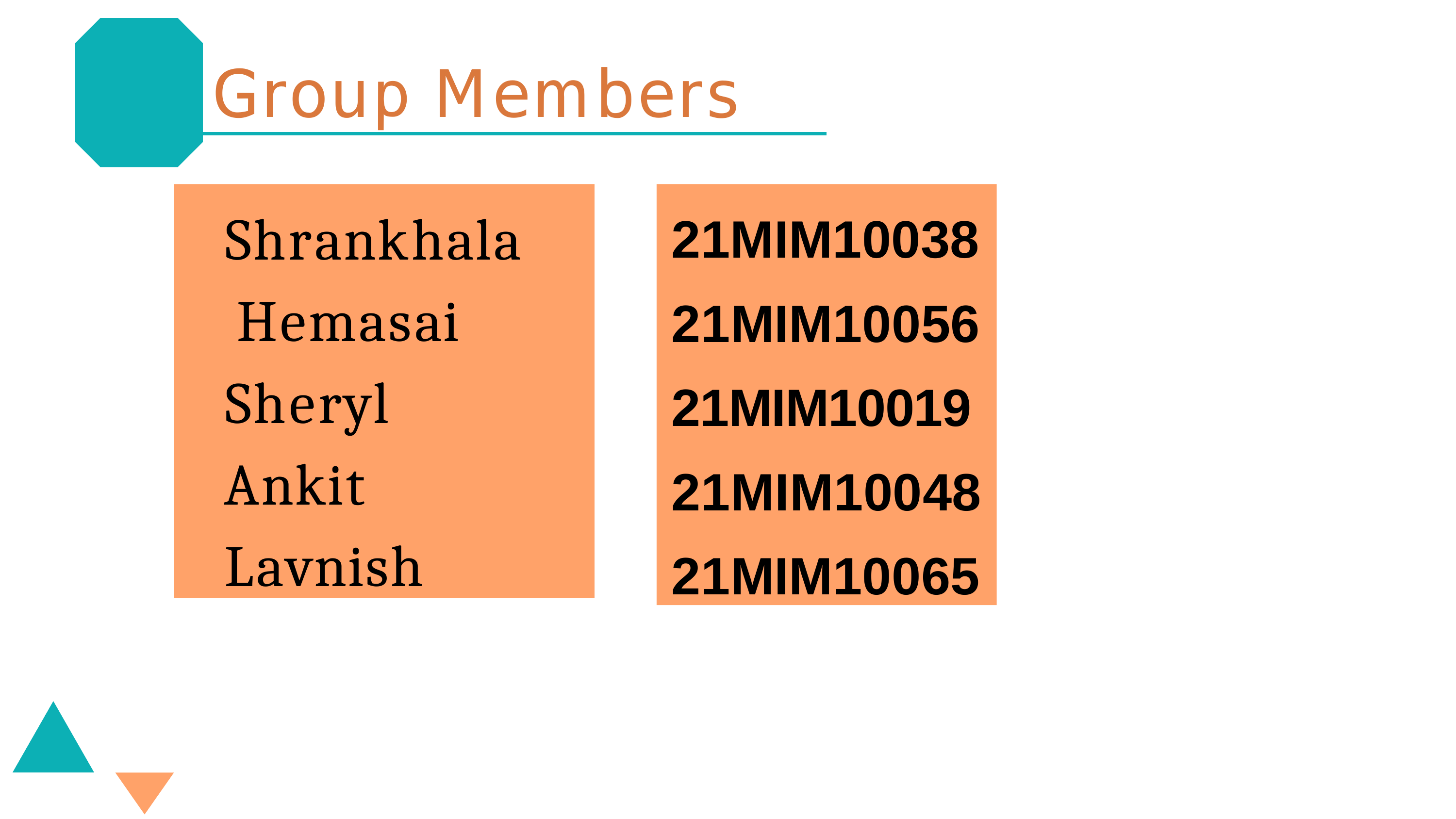

# Group Members
Shrankhala  Hemasai  Sheryl  Ankit  Lavnish
21MIM10038
21MIM10056
21MIM10019
21MIM10048
21MIM10065